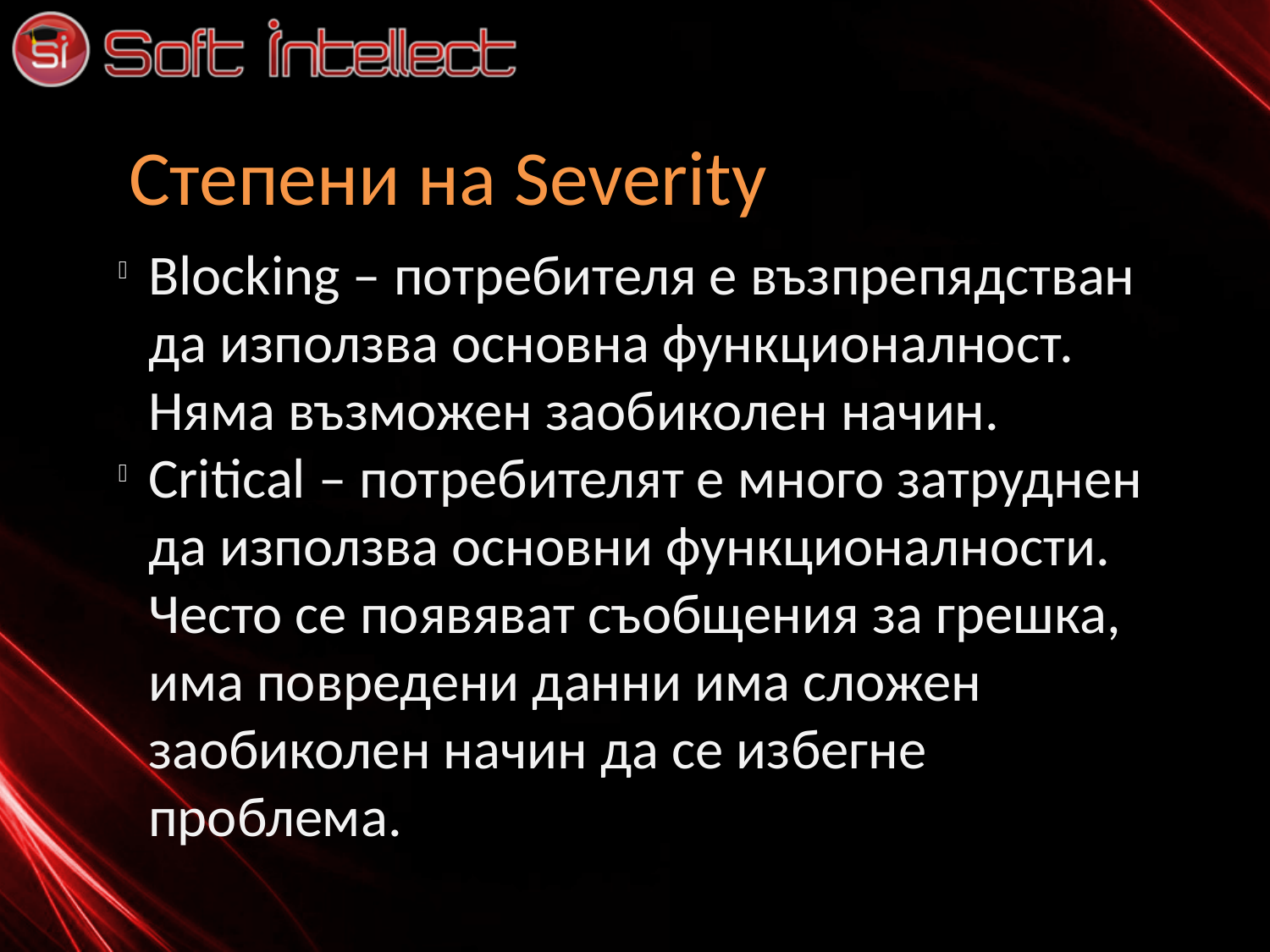

Степени на Severity
Blocking – потребителя е възпрепядстван да използва основна функционалност. Няма възможен заобиколен начин.
Critical – потребителят е много затруднен да използва основни функционалности. Често се появяват съобщения за грешка, има повредени данни има сложен заобиколен начин да се избегне проблема.